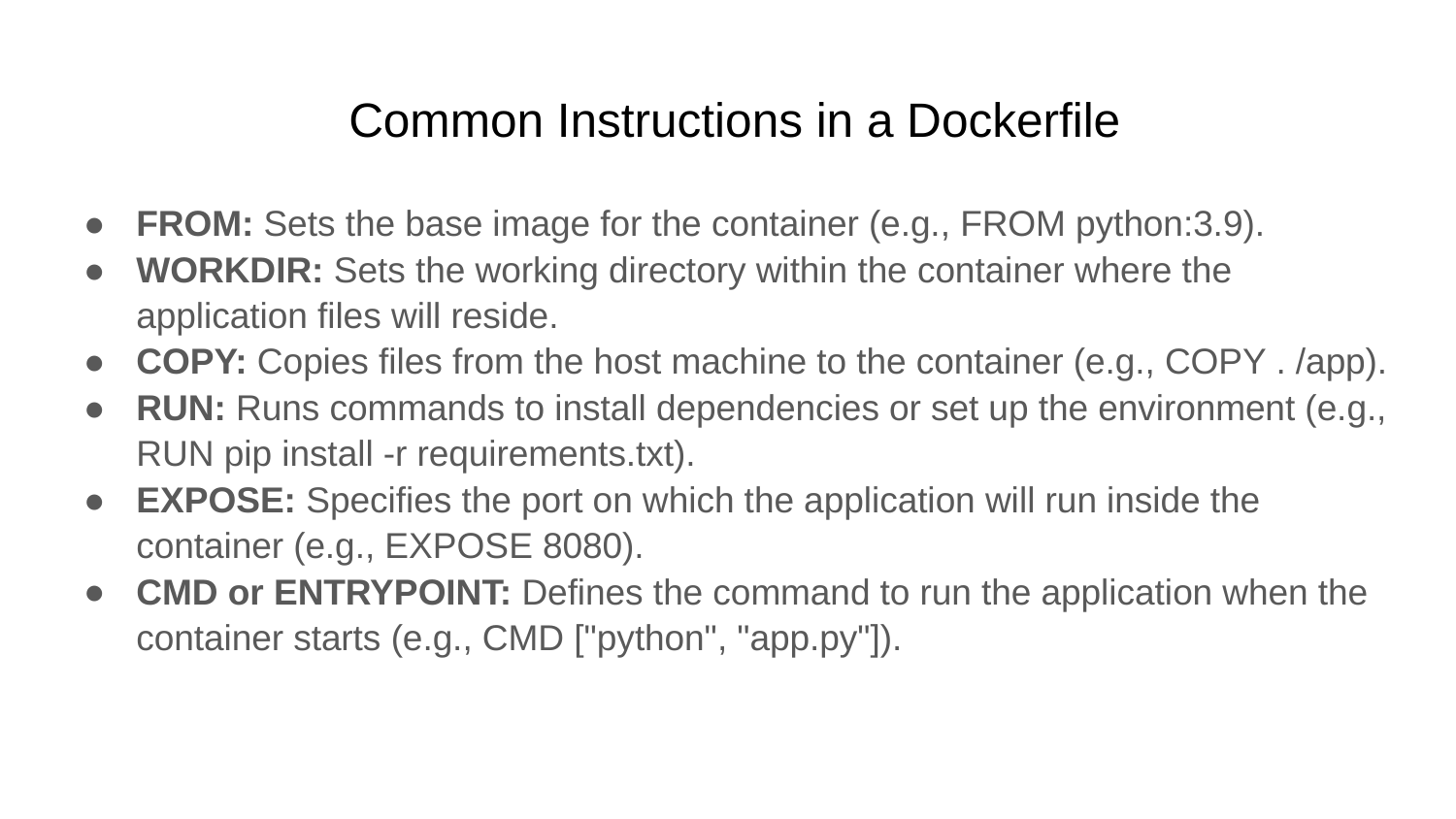

# Common Instructions in a Dockerfile
FROM: Sets the base image for the container (e.g., FROM python:3.9).
WORKDIR: Sets the working directory within the container where the application files will reside.
COPY: Copies files from the host machine to the container (e.g., COPY . /app).
RUN: Runs commands to install dependencies or set up the environment (e.g., RUN pip install -r requirements.txt).
EXPOSE: Specifies the port on which the application will run inside the container (e.g., EXPOSE 8080).
CMD or ENTRYPOINT: Defines the command to run the application when the container starts (e.g., CMD ["python", "app.py"]).